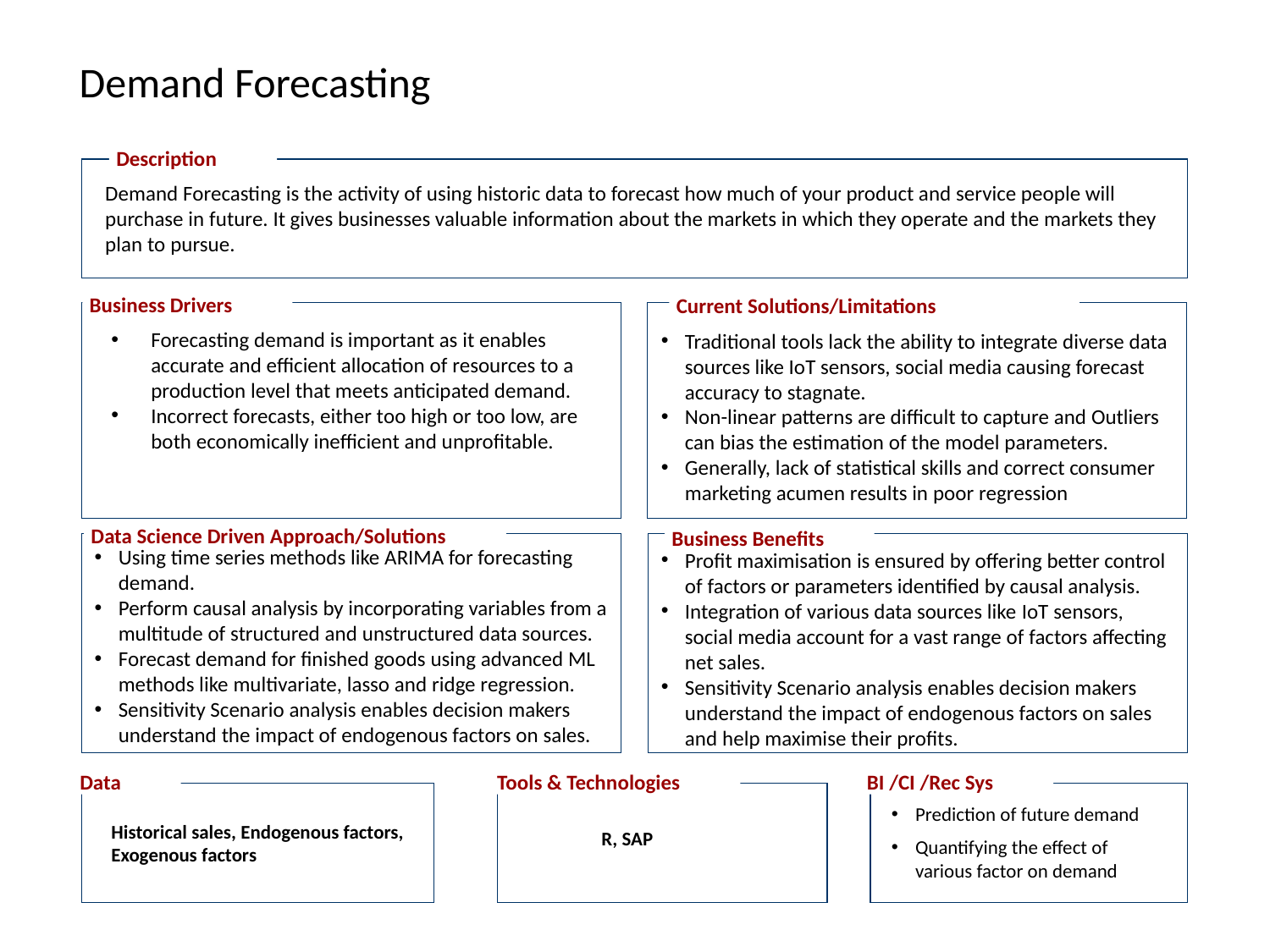

Demand Forecasting
Description

Demand Forecasting is the activity of using historic data to forecast how much of your product and service people will purchase in future. It gives businesses valuable information about the markets in which they operate and the markets they plan to pursue.
Business Drivers
Current Solutions/Limitations

Data Science Driven Approach/Solutions
Business Benefits

Forecasting demand is important as it enables accurate and efficient allocation of resources to a production level that meets anticipated demand.
Incorrect forecasts, either too high or too low, are both economically inefficient and unprofitable.
Traditional tools lack the ability to integrate diverse data sources like IoT sensors, social media causing forecast accuracy to stagnate.
Non-linear patterns are difficult to capture and Outliers can bias the estimation of the model parameters.
Generally, lack of statistical skills and correct consumer marketing acumen results in poor regression
Using time series methods like ARIMA for forecasting demand.
Perform causal analysis by incorporating variables from a multitude of structured and unstructured data sources.
Forecast demand for finished goods using advanced ML methods like multivariate, lasso and ridge regression.
Sensitivity Scenario analysis enables decision makers understand the impact of endogenous factors on sales.
Profit maximisation is ensured by offering better control of factors or parameters identified by causal analysis.
Integration of various data sources like IoT sensors, social media account for a vast range of factors affecting net sales.
Sensitivity Scenario analysis enables decision makers understand the impact of endogenous factors on sales and help maximise their profits.
Data

Historical sales, Endogenous factors, Exogenous factors
Tools & Technologies

R, SAP
BI /CI /Rec Sys

Prediction of future demand
Quantifying the effect of various factor on demand